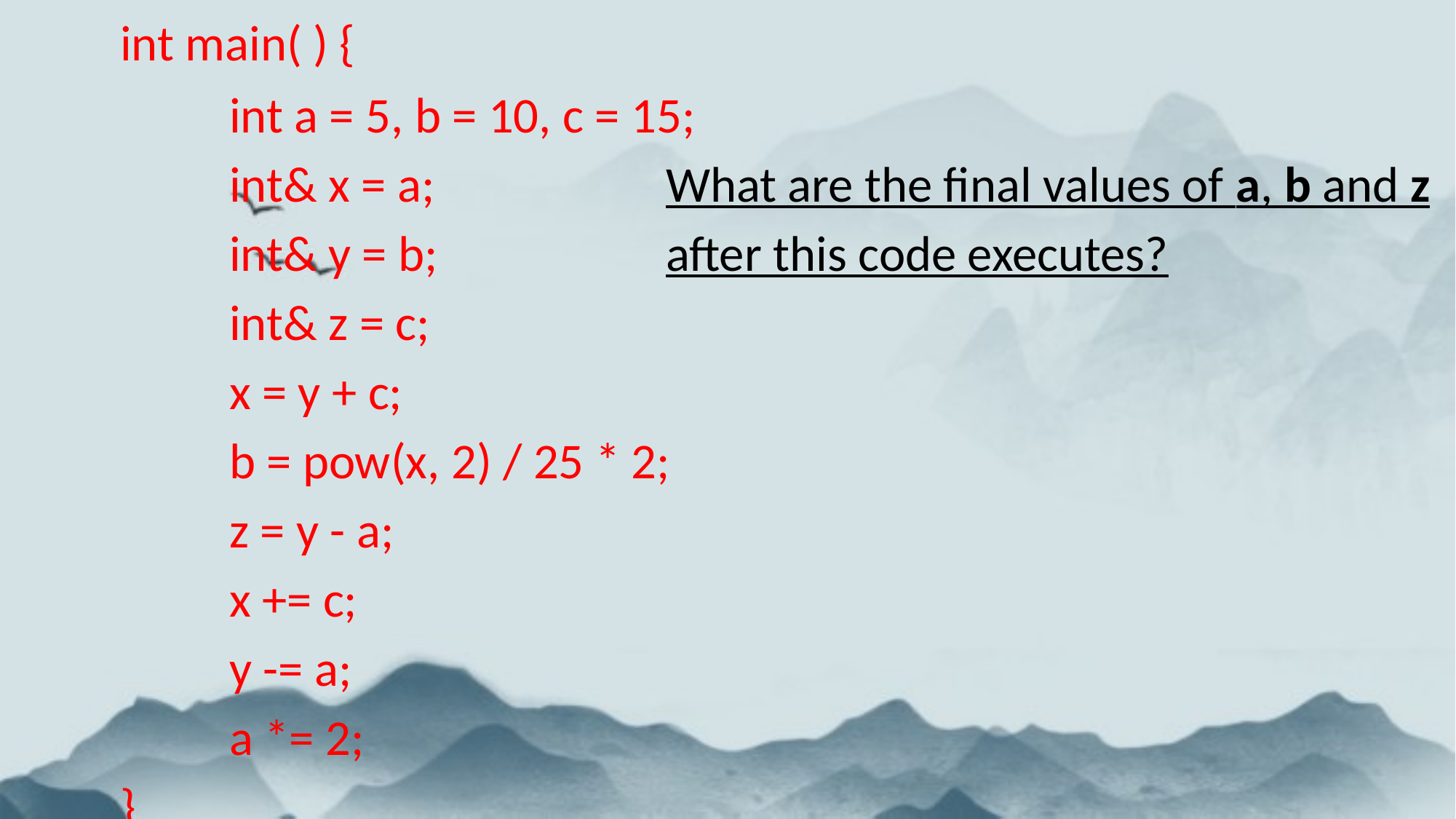

int main( ) {
		int a = 5, b = 10, c = 15;
		int& x = a;			What are the final values of a, b and z
		int& y = b;			after this code executes?
		int& z = c;
		x = y + c;
		b = pow(x, 2) / 25 * 2;
		z = y - a;
		x += c;
		y -= a;
		a *= 2;
	}